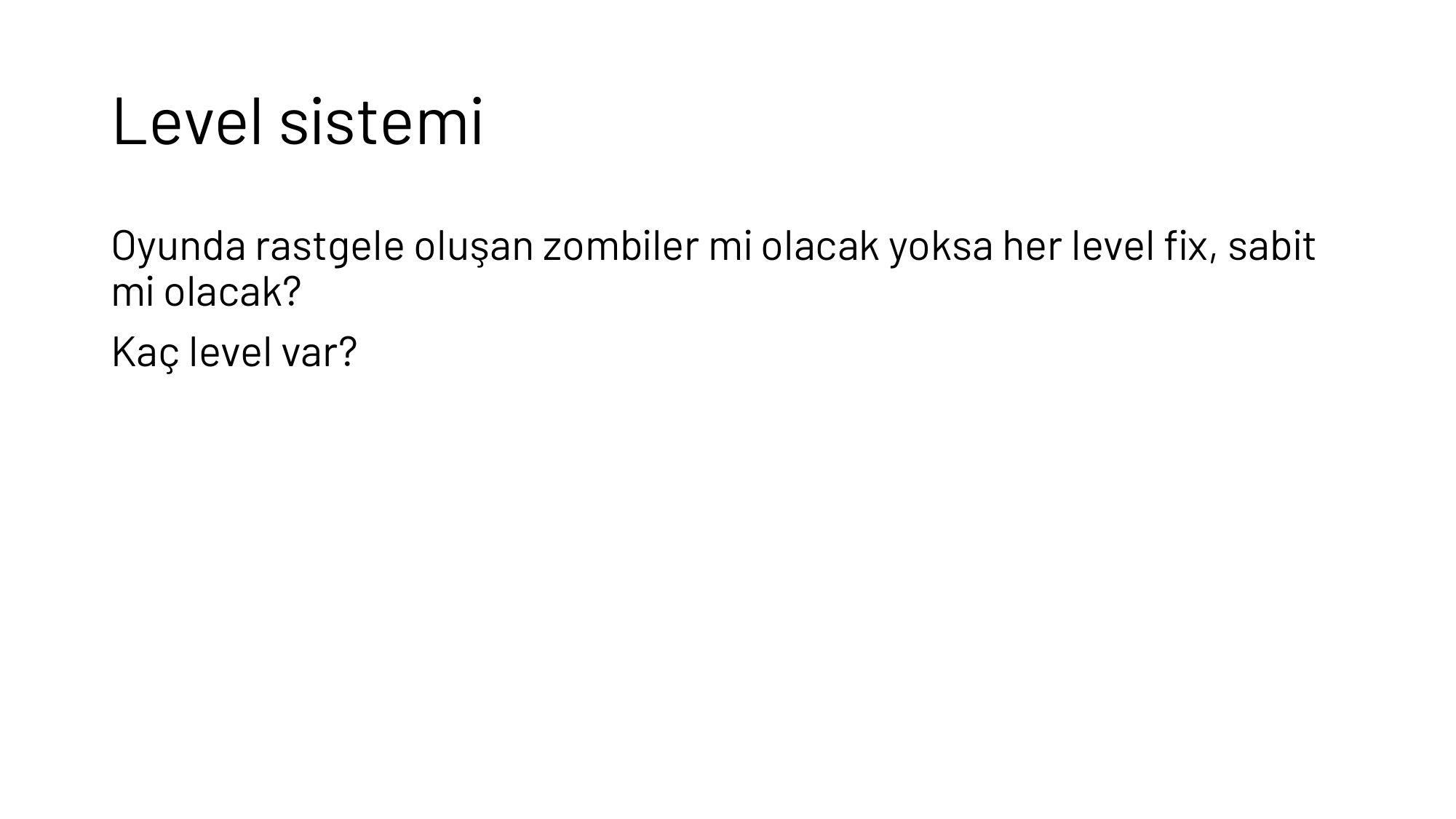

# Level sistemi
Oyunda rastgele oluşan zombiler mi olacak yoksa her level fix, sabit mi olacak?
Kaç level var?